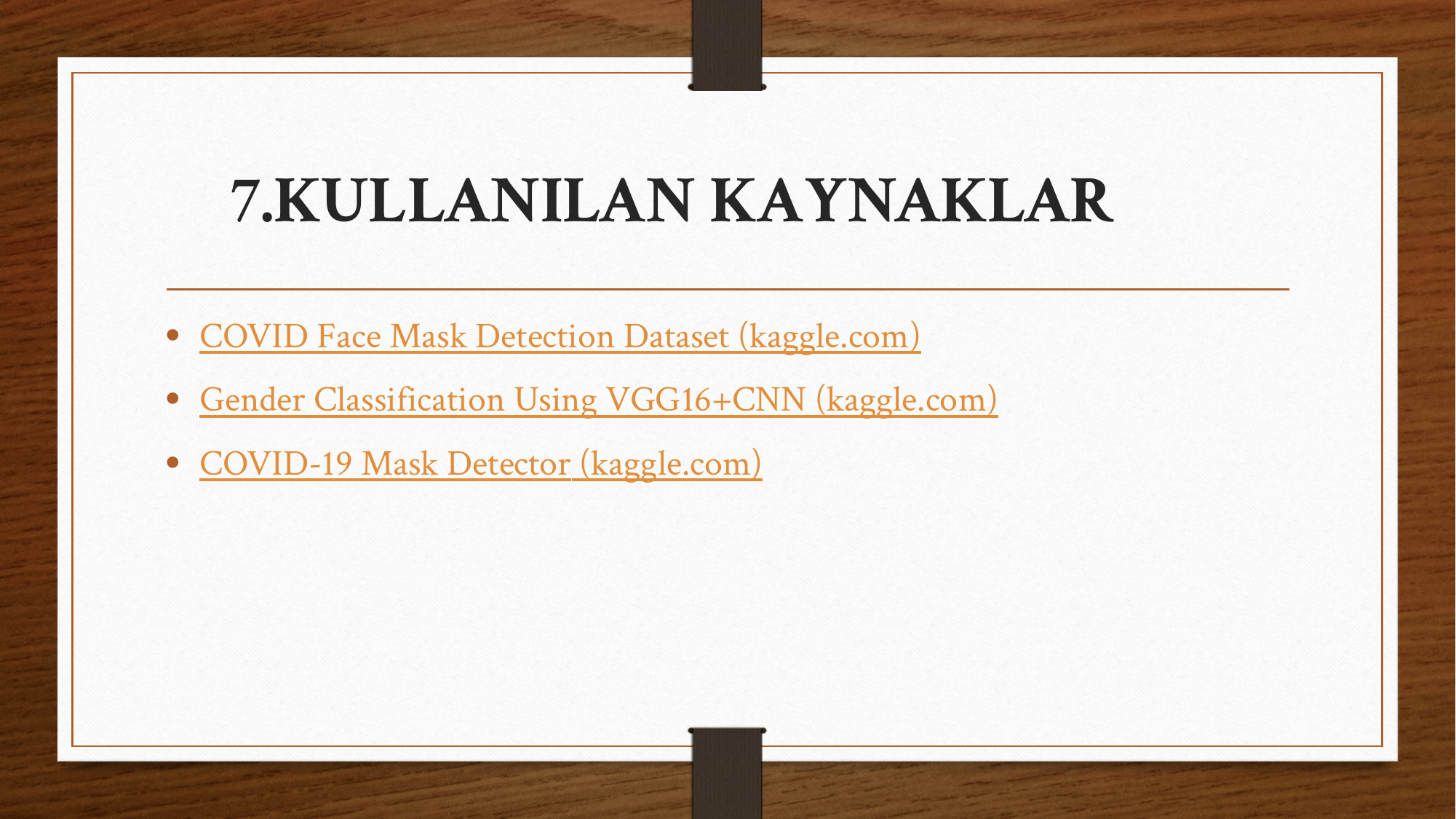

# 7.KULLANILAN KAYNAKLAR
COVID Face Mask Detection Dataset (kaggle.com)
Gender Classification Using VGG16+CNN (kaggle.com)
COVID-19 Mask Detector (kaggle.com)